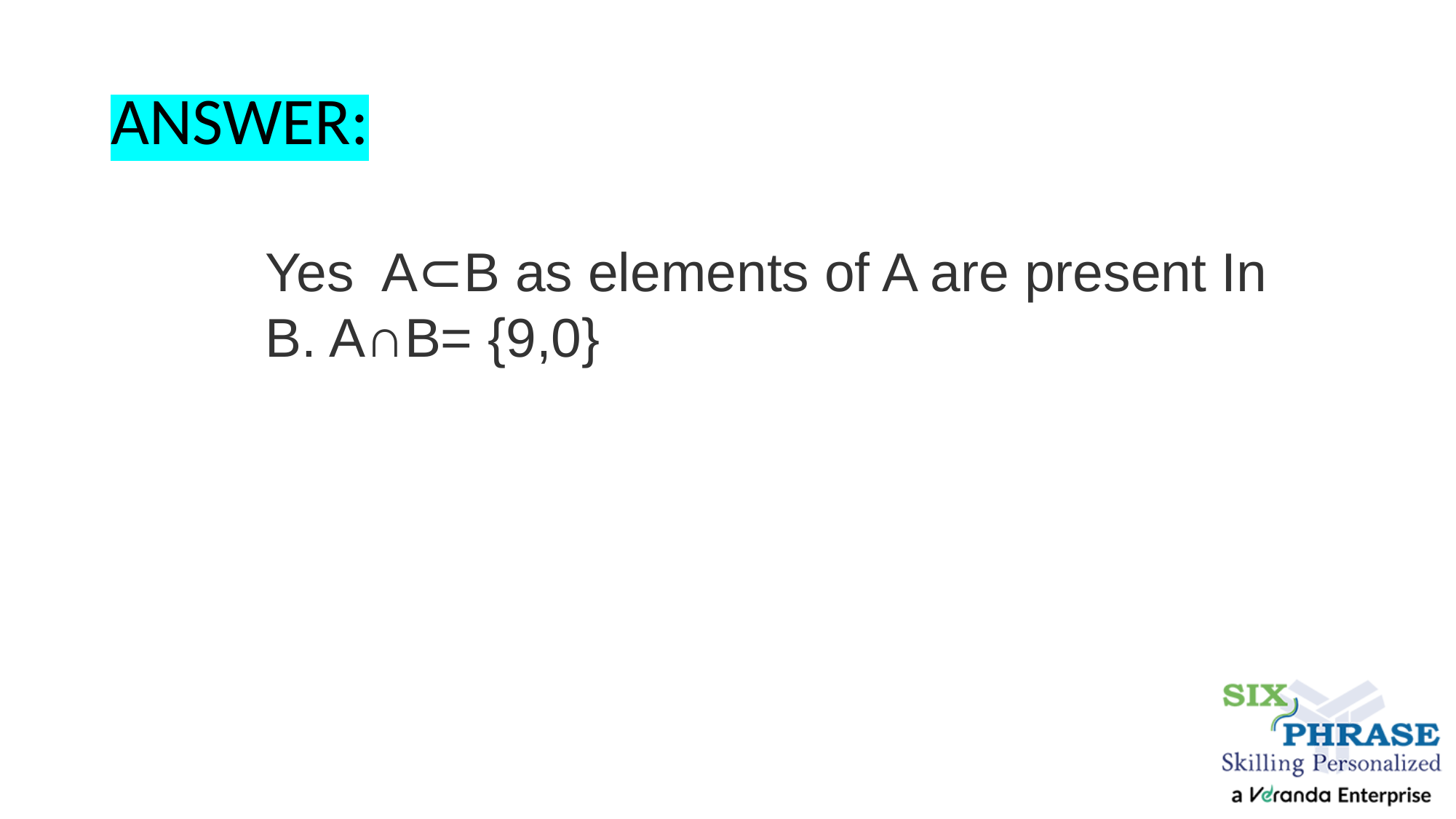

# ANSWER:
Yes  A⊂B as elements of A are present In B. A∩B= {9,0}